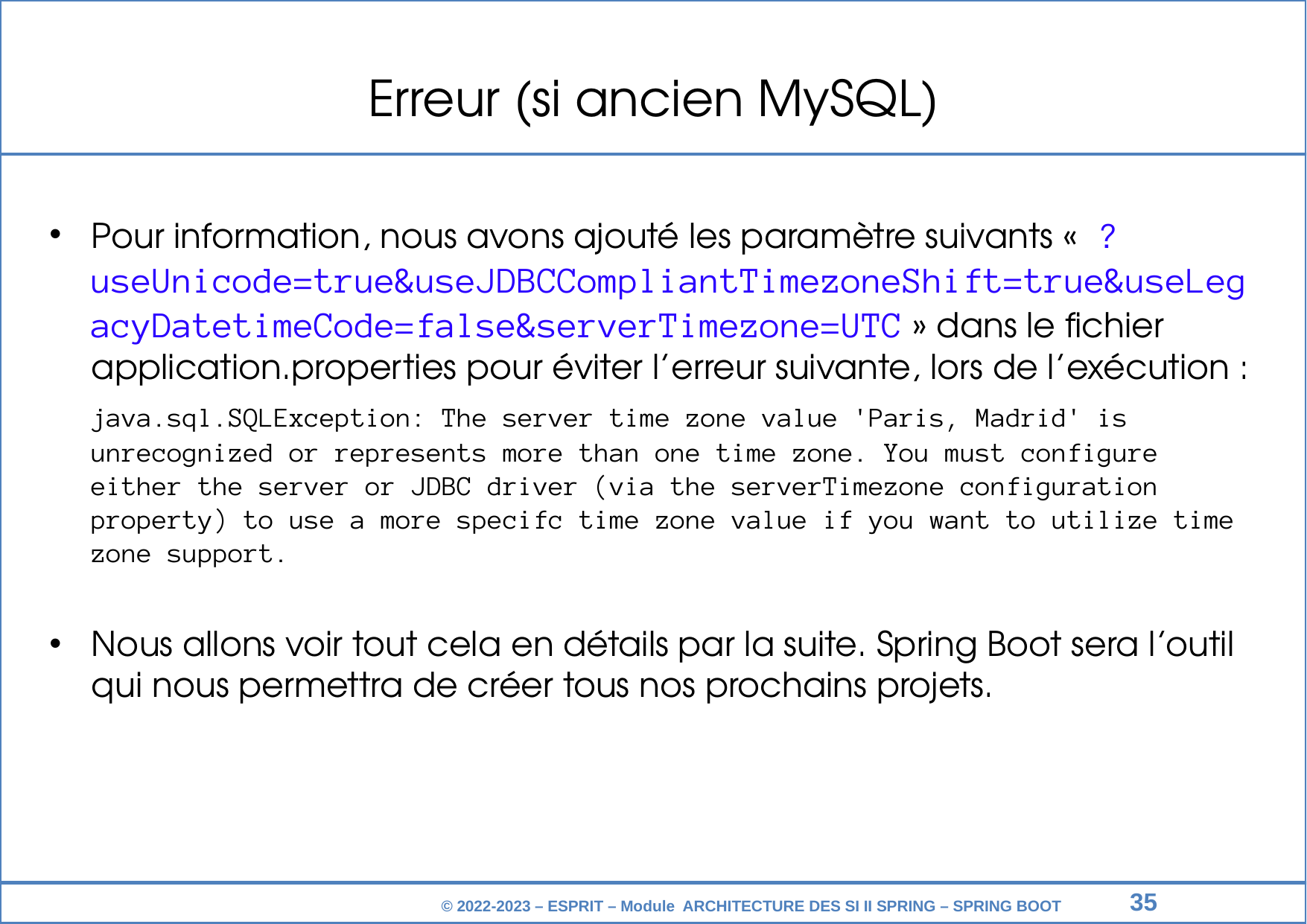

Erreur (si ancien MySQL)

Pour information, nous avons ajouté les paramètre suivants « ?useUnicode=true&useJDBCCompliantTimezoneShift=true&useLegacyDatetimeCode=false&serverTimezone=UTC » dans le fichier application.properties pour éviter l’erreur suivante, lors de l’exécution :
	java.sql.SQLException: The server time zone value 'Paris, Madrid' is unrecognized or represents more than one time zone. You must configure either the server or JDBC driver (via the serverTimezone configuration property) to use a more specifc time zone value if you want to utilize time zone support.

Nous allons voir tout cela en détails par la suite. Spring Boot sera l’outil qui nous permettra de créer tous nos prochains projets.

35